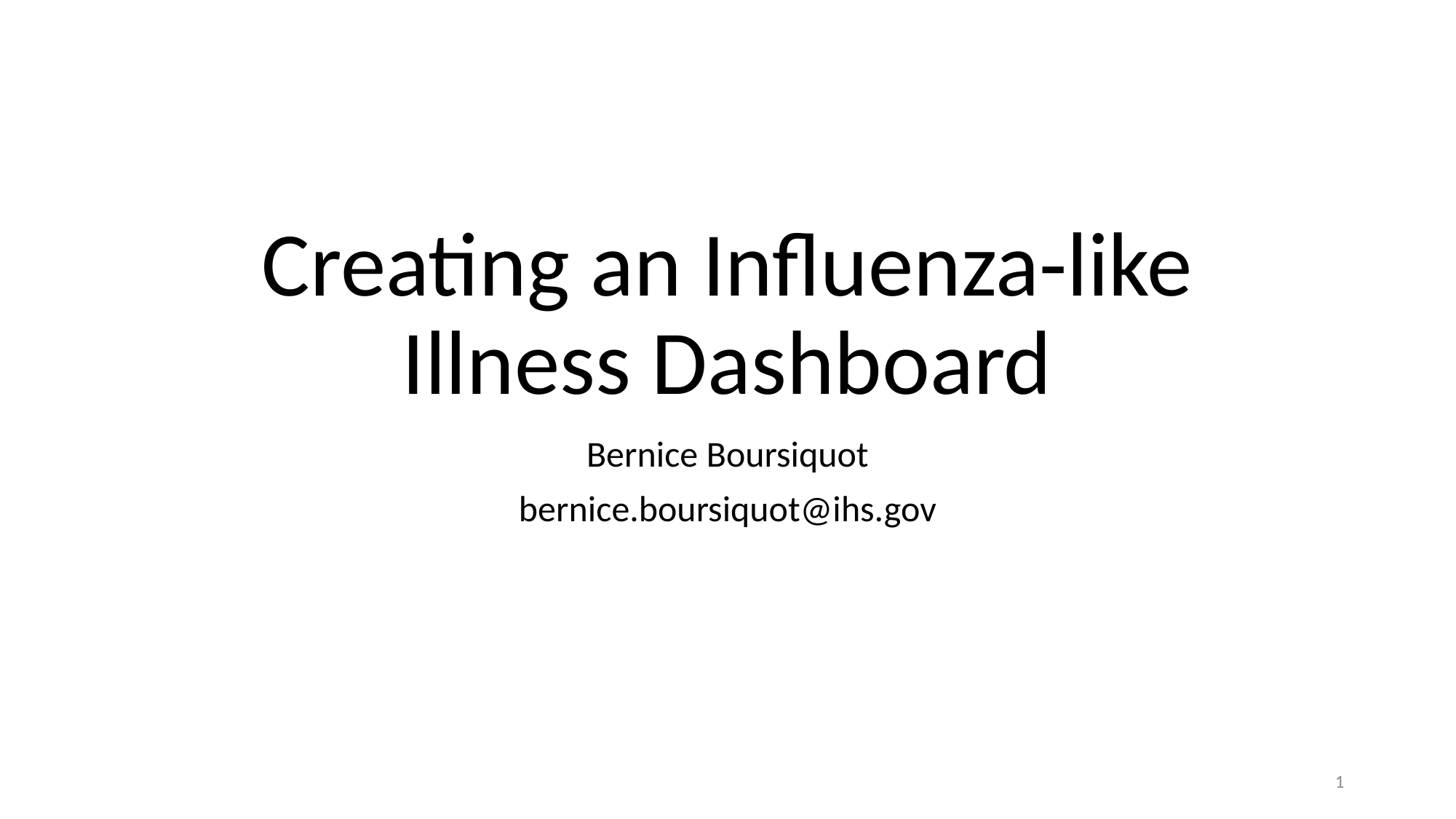

# Creating an Influenza-like Illness Dashboard
Bernice Boursiquot
bernice.boursiquot@ihs.gov
1